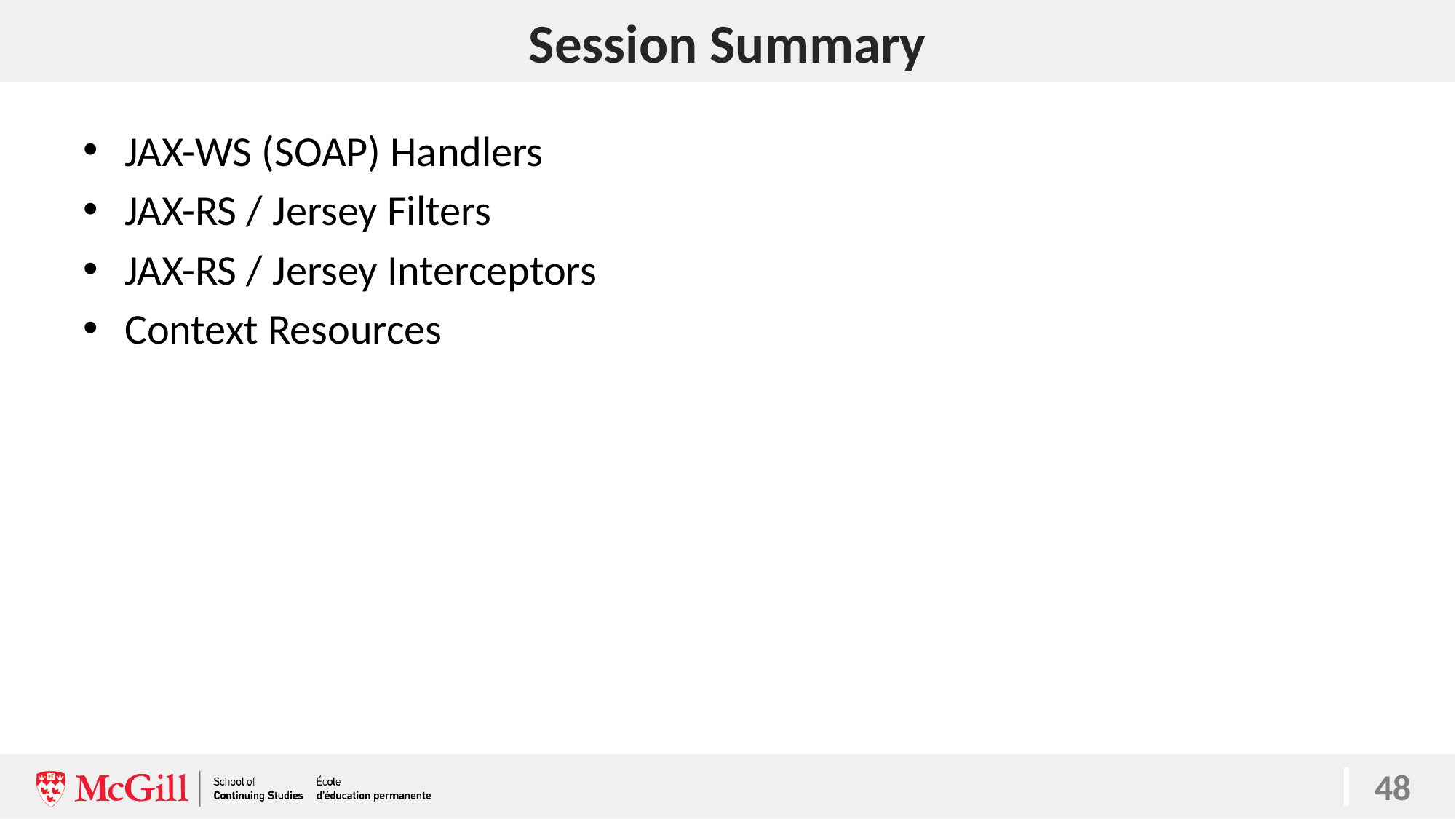

# Session Summary
JAX-WS (SOAP) Handlers
JAX-RS / Jersey Filters
JAX-RS / Jersey Interceptors
Context Resources